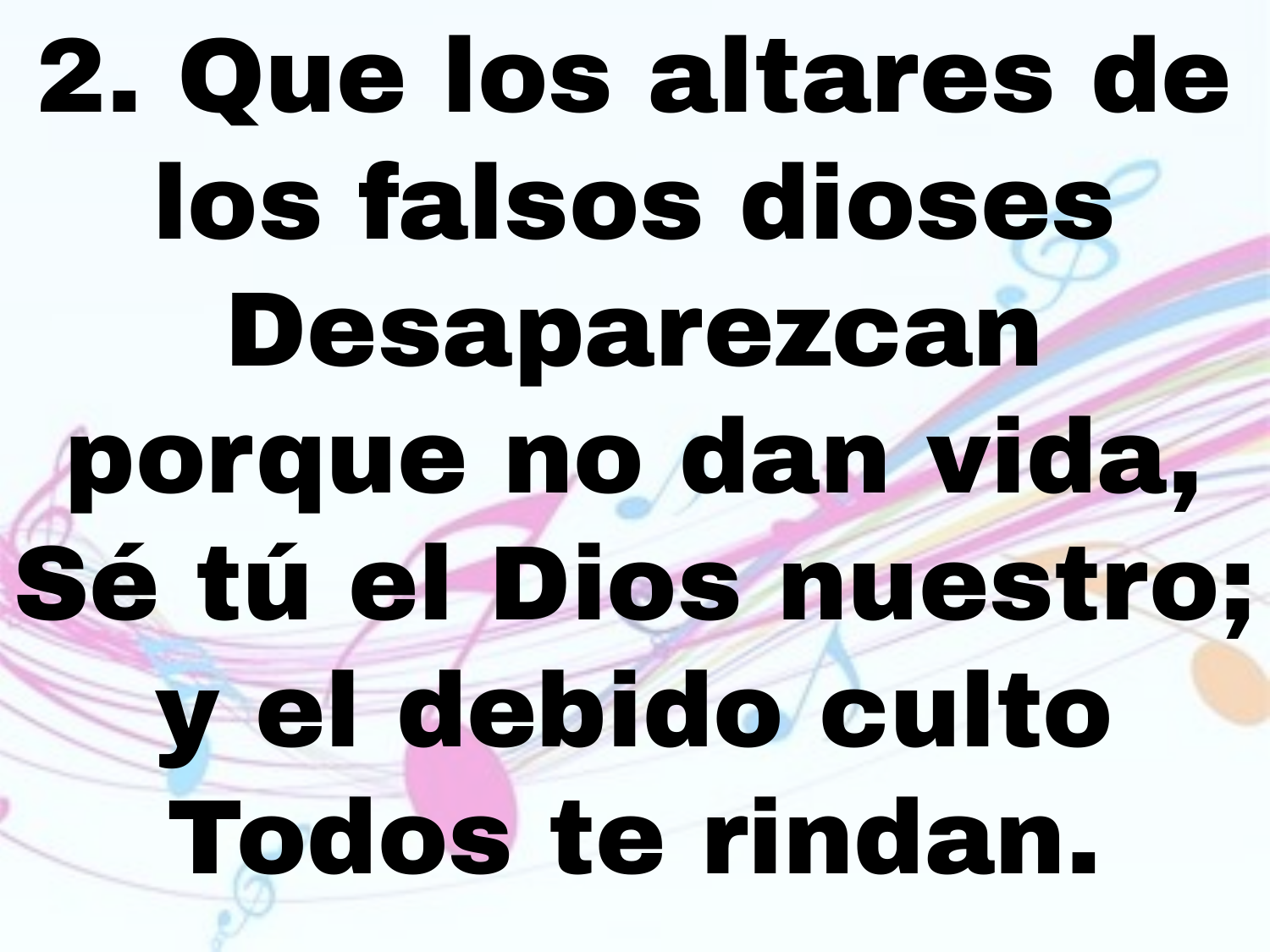

2. Que los altares de los falsos dioses Desaparezcan porque no dan vida, Sé tú el Dios nuestro; y el debido culto Todos te rindan.